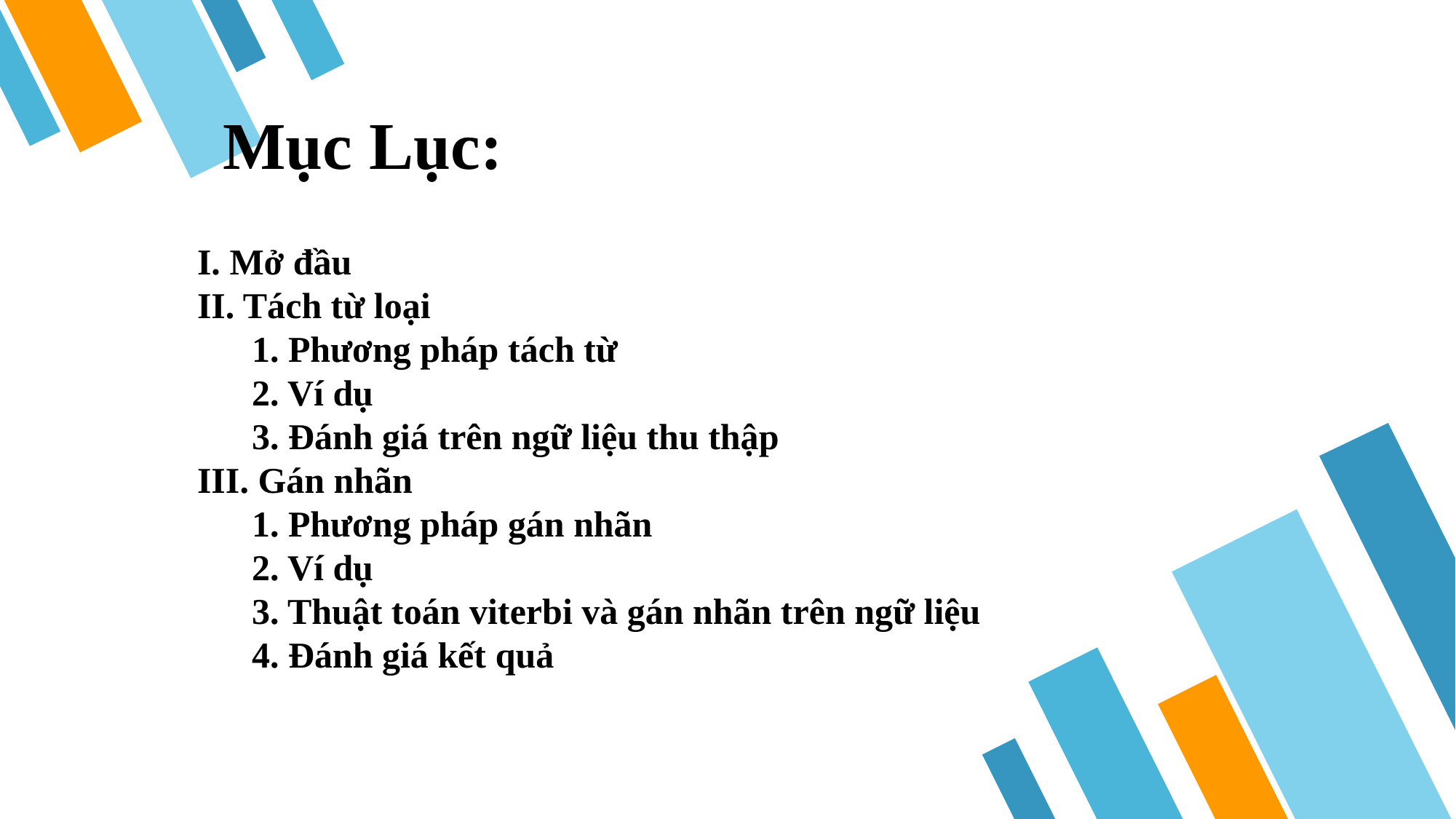

# Mục Lục:
I. Mở đầu
II. Tách từ loại
      1. Phương pháp tách từ
      2. Ví dụ
      3. Đánh giá trên ngữ liệu thu thập
III. Gán nhãn
      1. Phương pháp gán nhãn
      2. Ví dụ
      3. Thuật toán viterbi và gán nhãn trên ngữ liệu
      4. Đánh giá kết quả